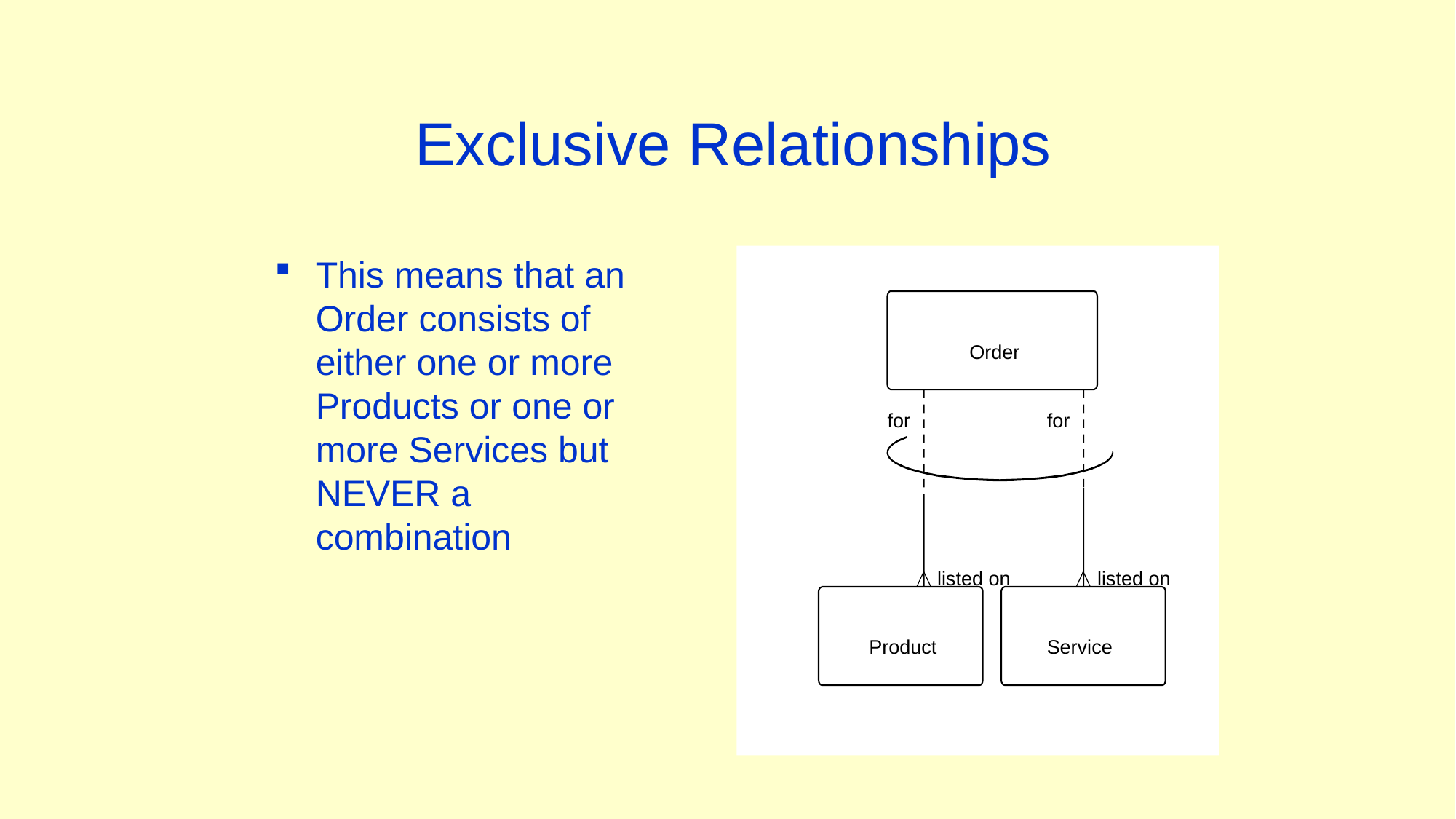

# Exclusive Relationships

This means that an Order consists of either one or more Products or one or more Services but NEVER a combination

Order

for
for

listed on
listed on

Product
Service